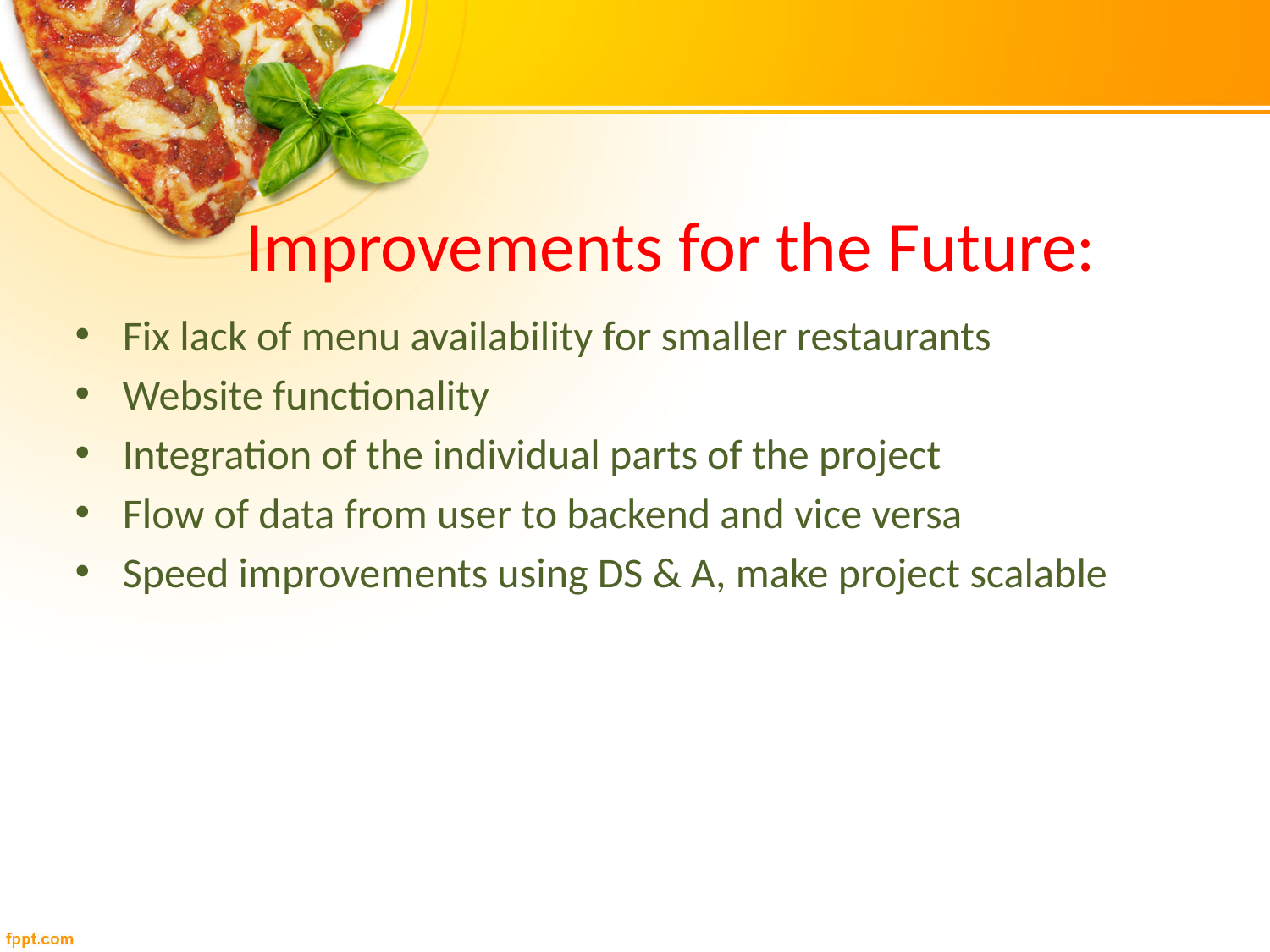

# Improvements for the Future:

Fix lack of menu availability for smaller restaurants
Website functionality
Integration of the individual parts of the project
Flow of data from user to backend and vice versa
Speed improvements using DS & A, make project scalable